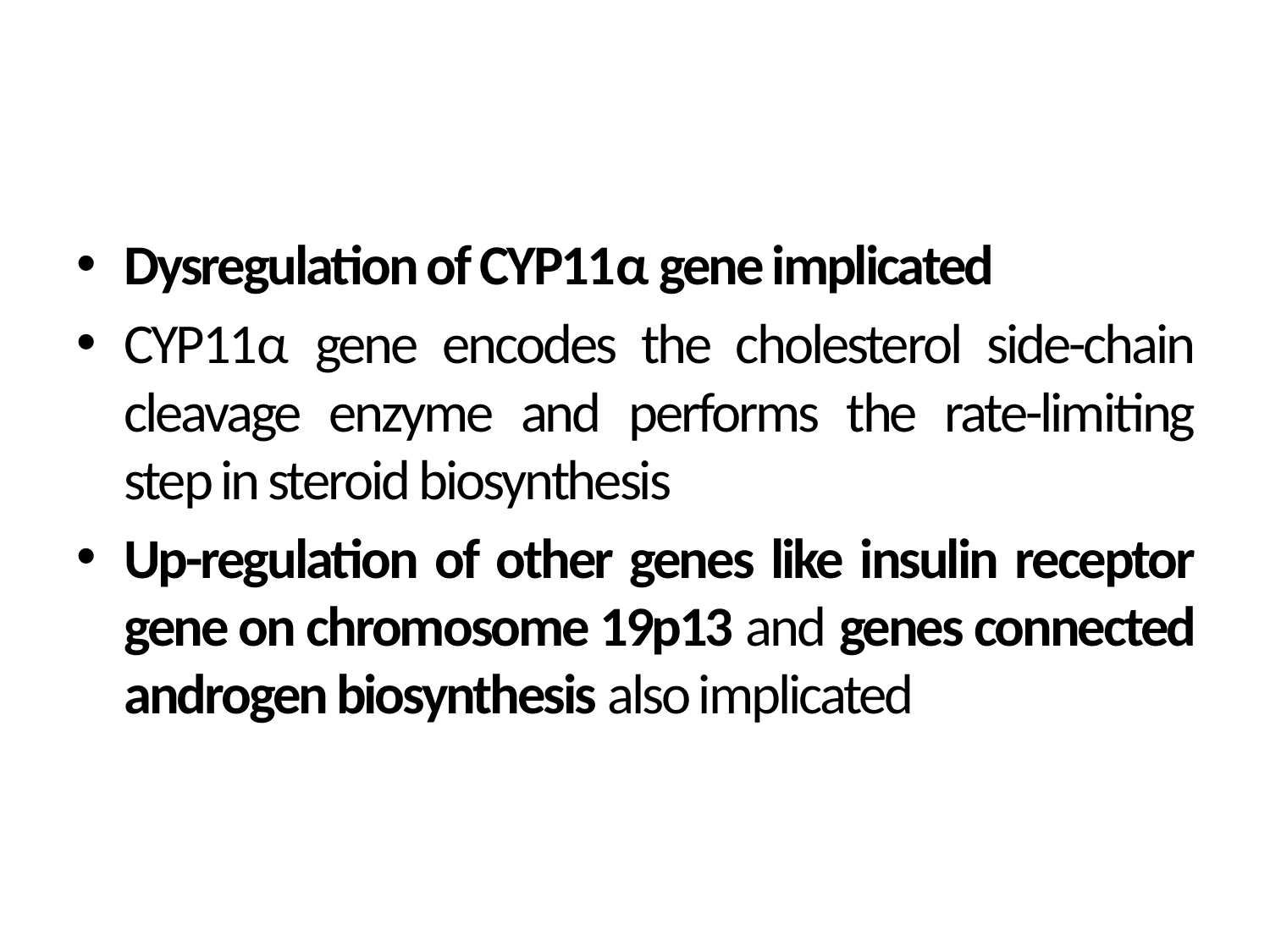

Dysregulation of CYP11α gene implicated
CYP11α gene encodes the cholesterol side-chain cleavage enzyme and performs the rate-limiting step in steroid biosynthesis
Up-regulation of other genes like insulin receptor gene on chromosome 19p13 and genes connected androgen biosynthesis also implicated